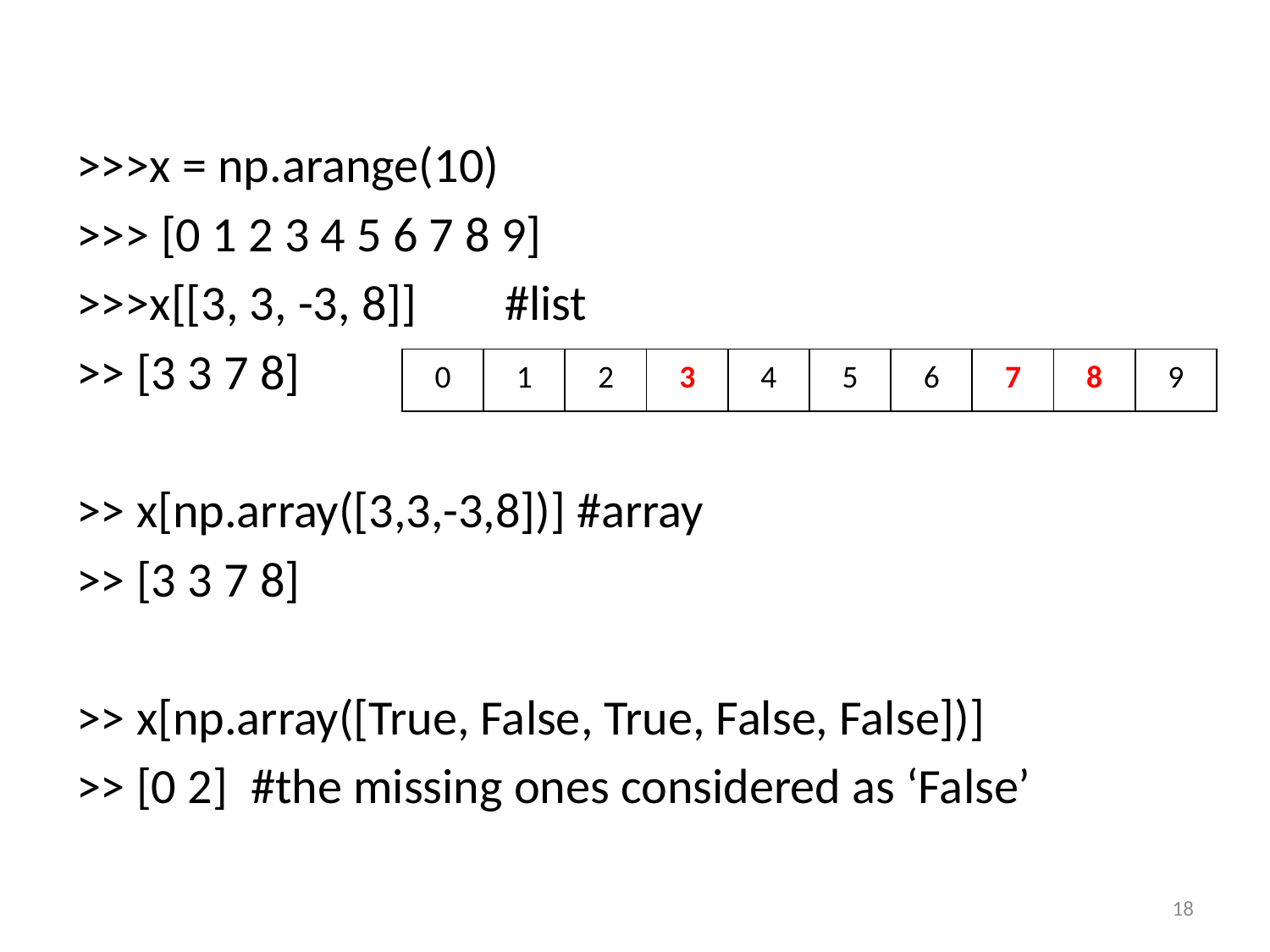

>>>x = np.arange(10)
>>> [0 1 2 3 4 5 6 7 8 9]
>>>x[[3, 3, -3, 8]]	#list
>> [3 3 7 8]

>> x[np.array([3,3,-3,8])] #array
>> [3 3 7 8]

>> x[np.array([True, False, True, False, False])]
>> [0 2]	#the missing ones considered as ‘False’

| 0 | 1 | 2 | 3 | 4 | 5 | 6 | 7 | 8 | 9 |
| --- | --- | --- | --- | --- | --- | --- | --- | --- | --- |
18